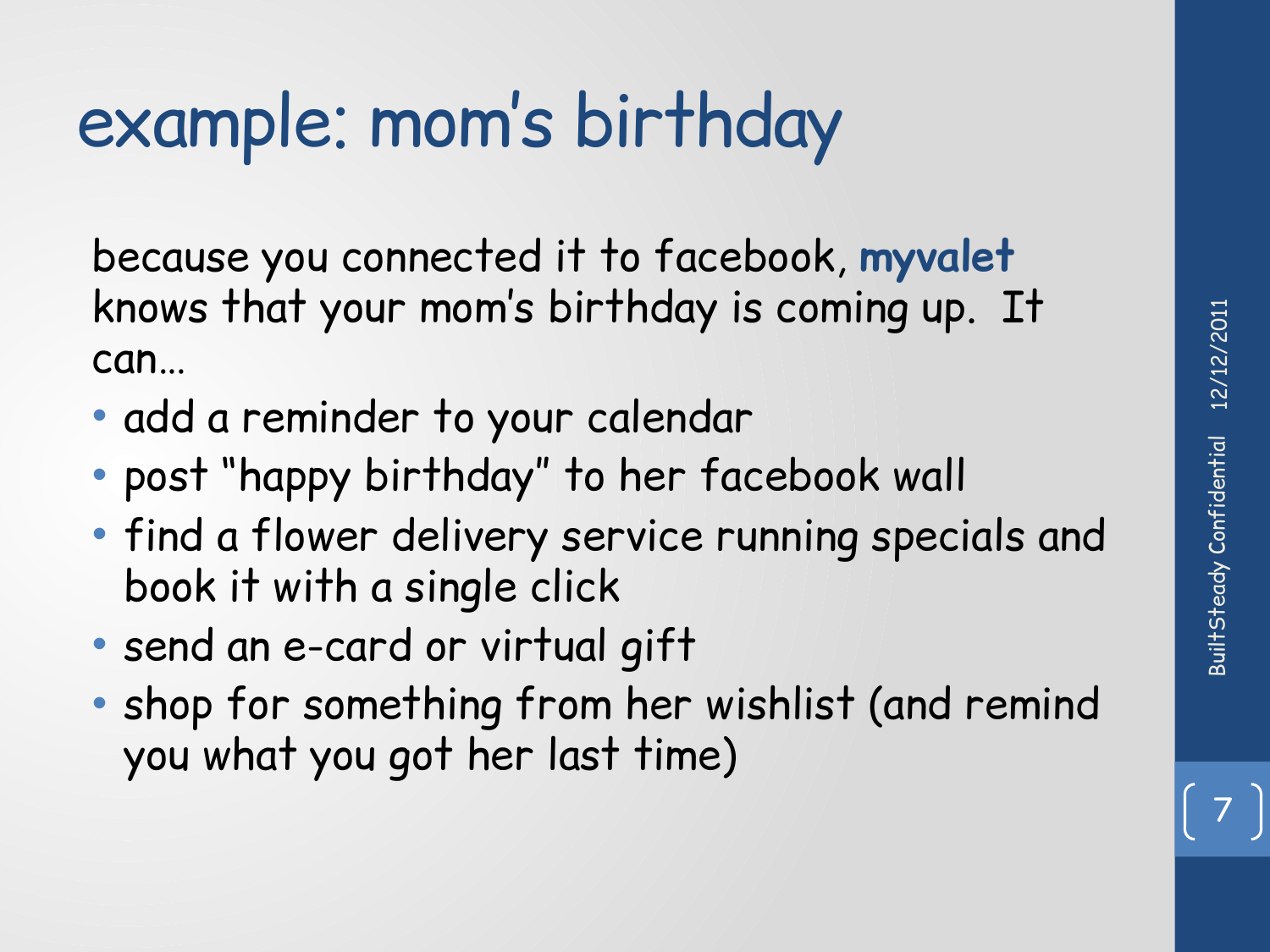

# example: mom’s birthday
because you connected it to facebook, myvalet knows that your mom’s birthday is coming up.  It can…
add a reminder to your calendar
post “happy birthday” to her facebook wall
find a flower delivery service running specials and book it with a single click
send an e-card or virtual gift
shop for something from her wishlist (and remind you what you got her last time)
12/12/2011
BuiltSteady Confidential
7